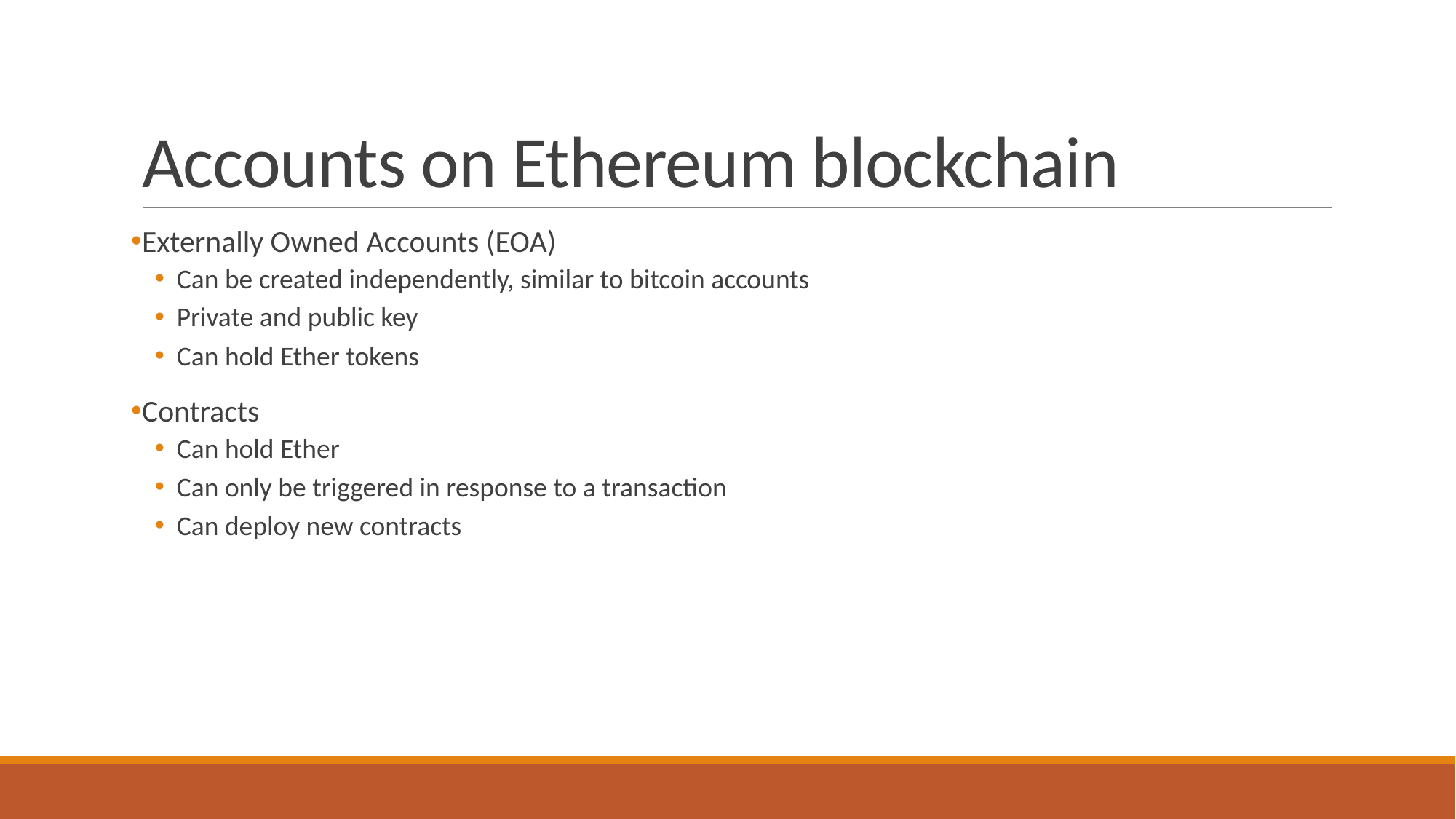

# Accounts on Ethereum blockchain
Externally Owned Accounts (EOA)
Can be created independently, similar to bitcoin accounts
Private and public key
Can hold Ether tokens
Contracts
Can hold Ether
Can only be triggered in response to a transaction
Can deploy new contracts